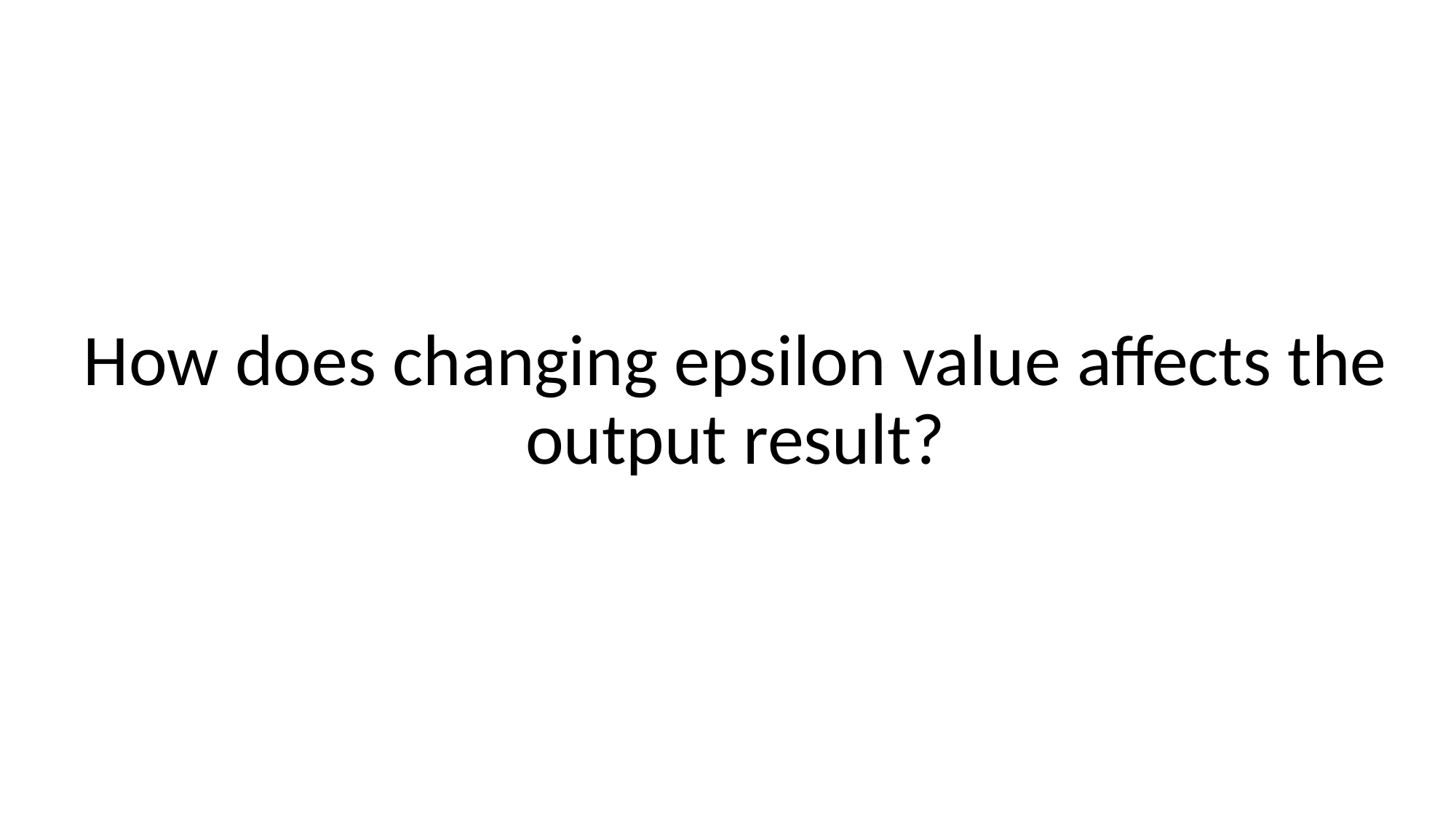

# How does changing epsilon value affects the output result?